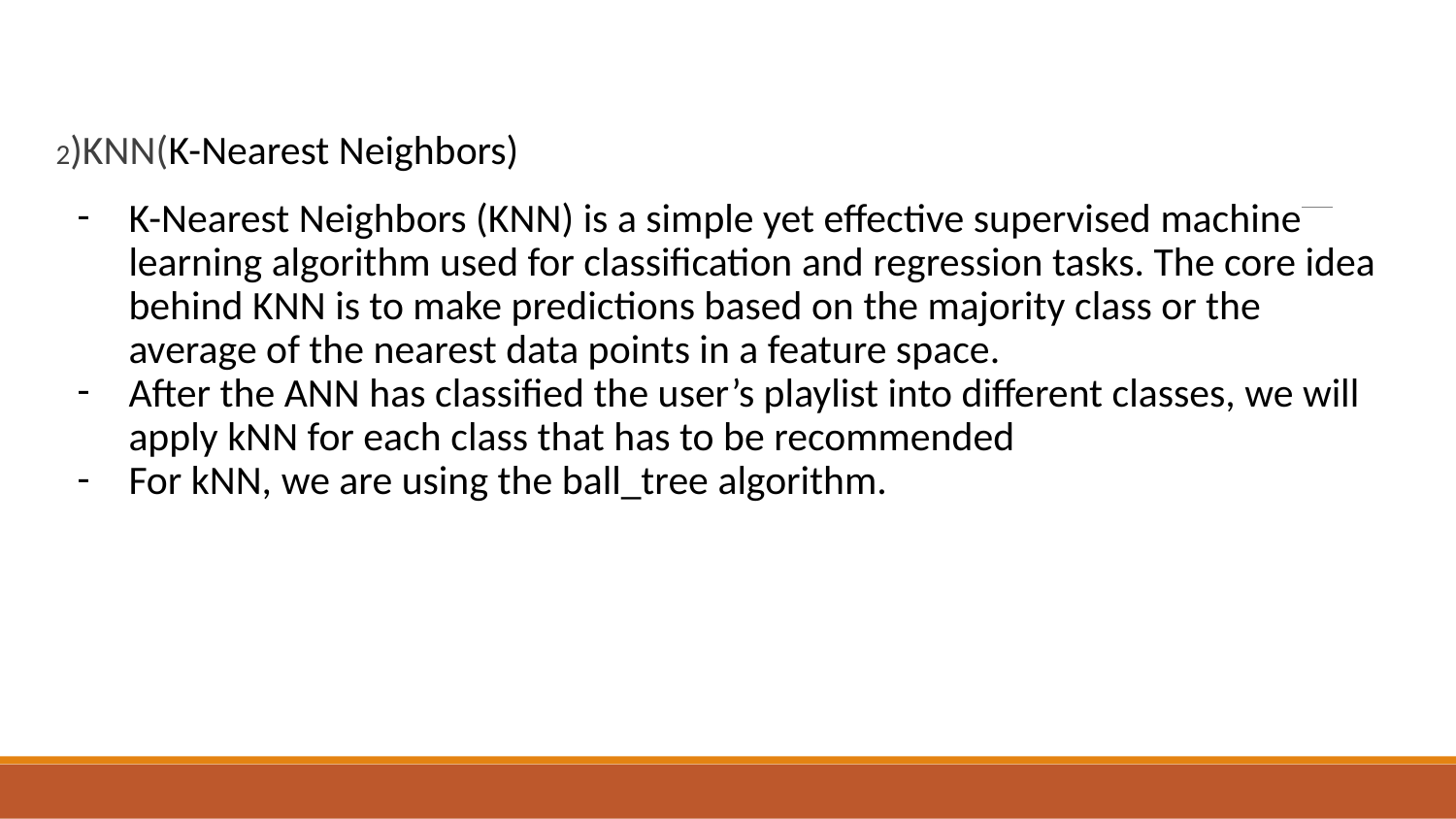

2)KNN(K-Nearest Neighbors)
K-Nearest Neighbors (KNN) is a simple yet effective supervised machine learning algorithm used for classification and regression tasks. The core idea behind KNN is to make predictions based on the majority class or the average of the nearest data points in a feature space.
After the ANN has classified the user’s playlist into different classes, we will apply kNN for each class that has to be recommended
For kNN, we are using the ball_tree algorithm.